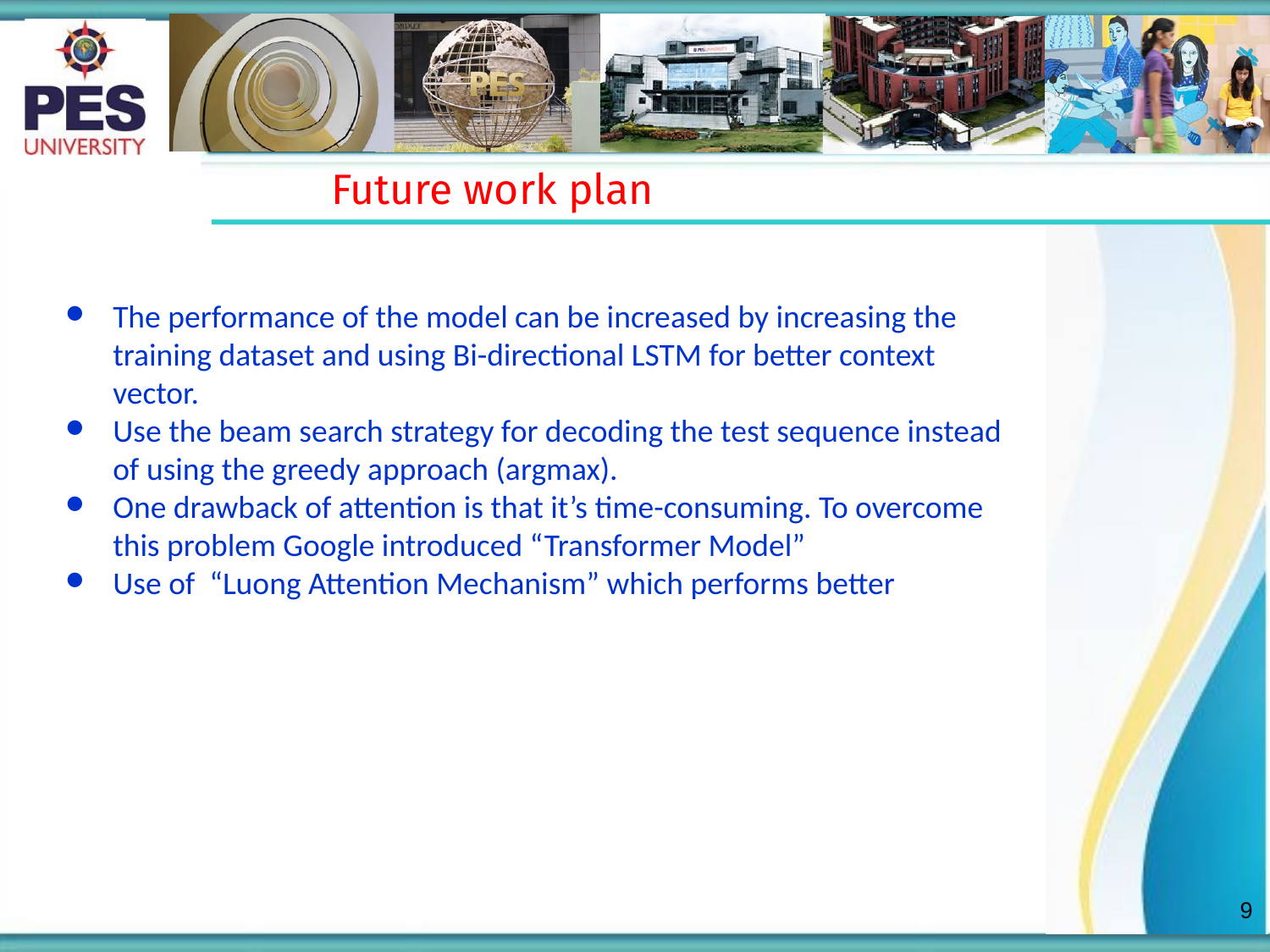

# Future work plan

The performance of the model can be increased by increasing the training dataset and using Bi-directional LSTM for better context vector.
Use the beam search strategy for decoding the test sequence instead of using the greedy approach (argmax).
One drawback of attention is that it’s time-consuming. To overcome this problem Google introduced “Transformer Model”
Use of  “Luong Attention Mechanism” which performs better

9